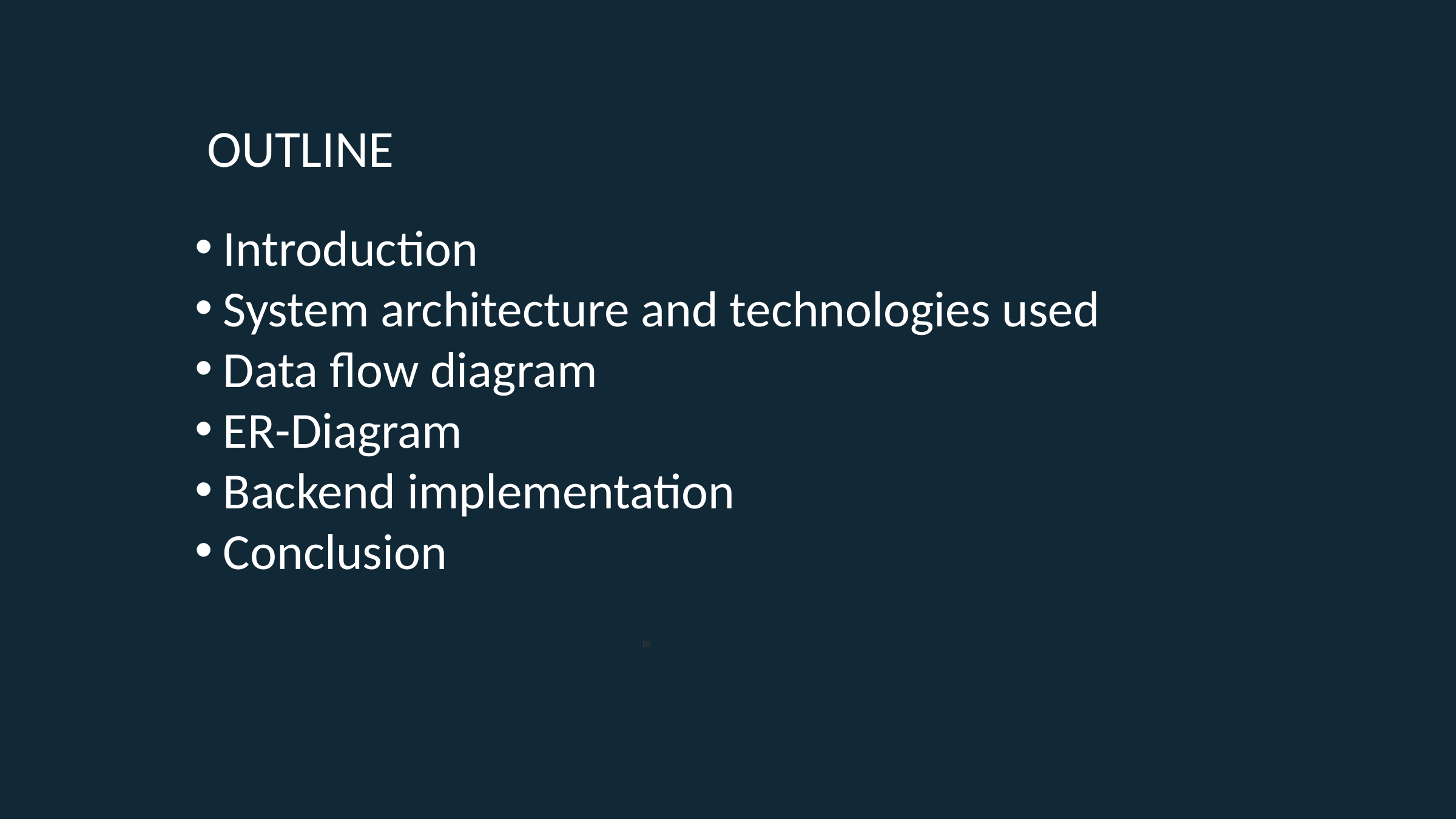

OUTLINE

Introduction
System architecture and technologies used
Data flow diagram
ER-Diagram
Backend implementation
Conclusion
te